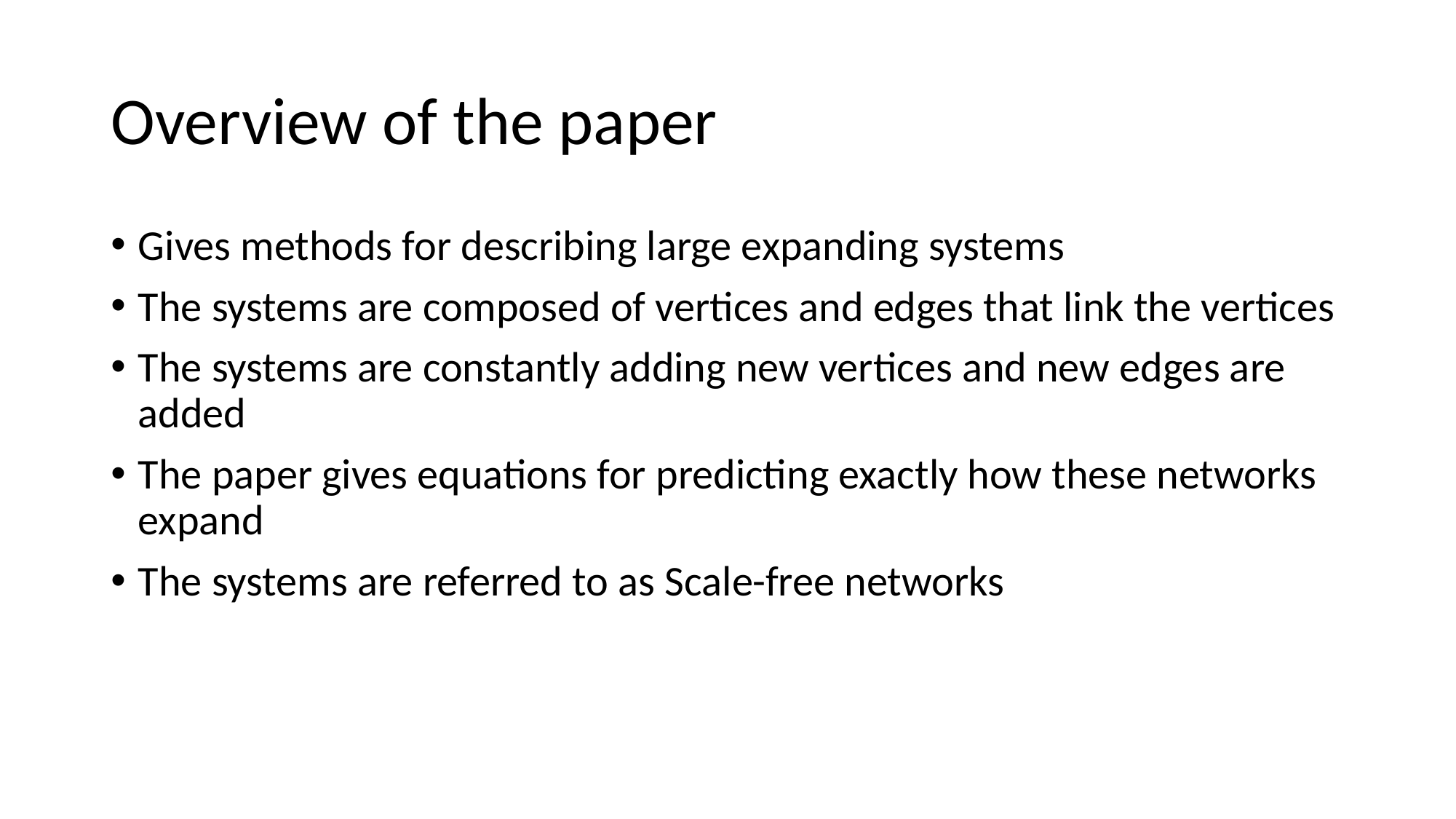

# Overview of the paper
Gives methods for describing large expanding systems
The systems are composed of vertices and edges that link the vertices
The systems are constantly adding new vertices and new edges are added
The paper gives equations for predicting exactly how these networks expand
The systems are referred to as Scale-free networks